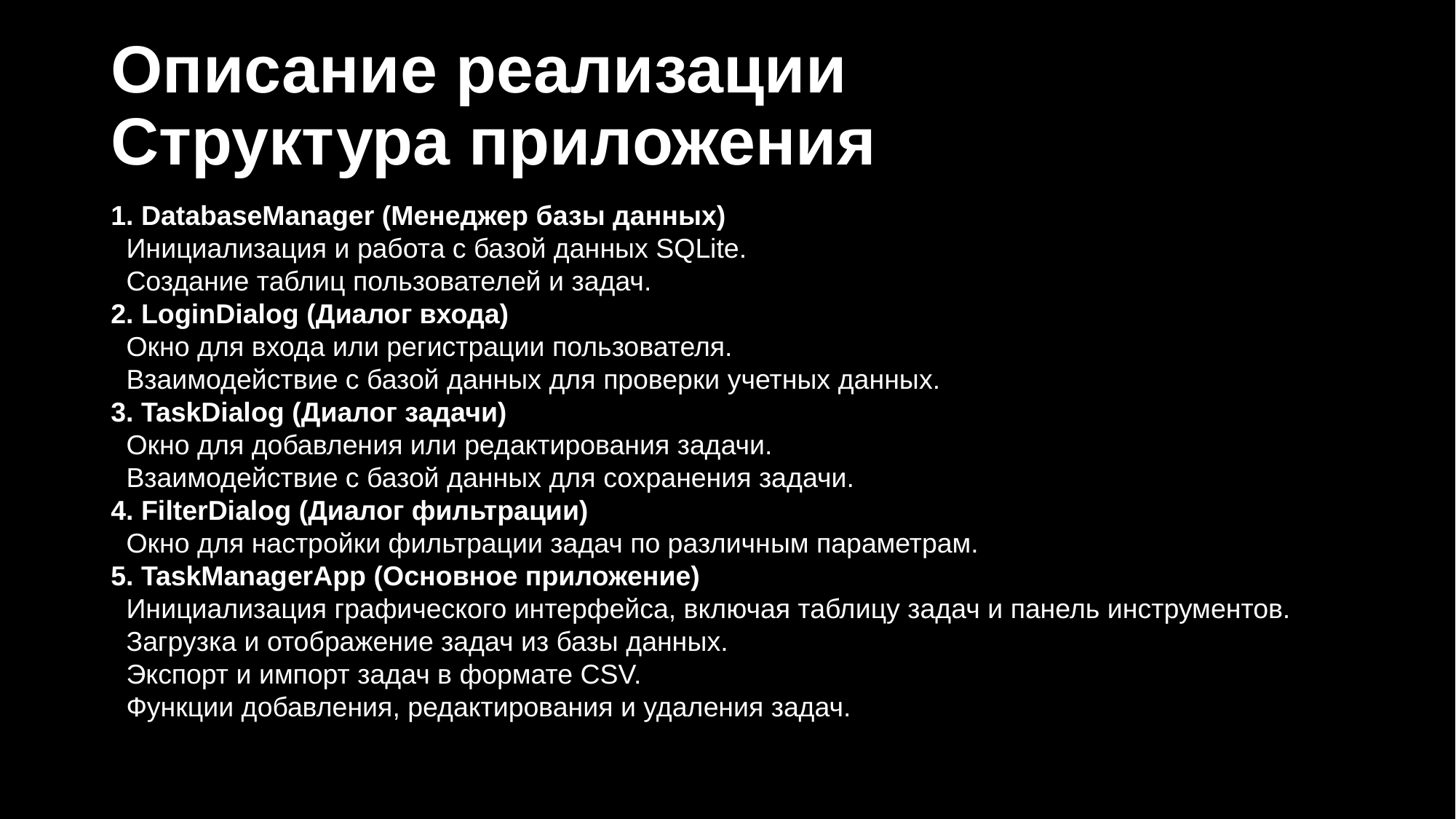

# Описание реализации Структура приложения
1. DatabaseManager (Менеджер базы данных)
  Инициализация и работа с базой данных SQLite.
  Создание таблиц пользователей и задач.
2. LoginDialog (Диалог входа)
  Окно для входа или регистрации пользователя.
  Взаимодействие с базой данных для проверки учетных данных.
3. TaskDialog (Диалог задачи)
  Окно для добавления или редактирования задачи.
  Взаимодействие с базой данных для сохранения задачи.
4. FilterDialog (Диалог фильтрации)
  Окно для настройки фильтрации задач по различным параметрам.
5. TaskManagerApp (Основное приложение)
  Инициализация графического интерфейса, включая таблицу задач и панель инструментов.
  Загрузка и отображение задач из базы данных.
  Экспорт и импорт задач в формате CSV.
  Функции добавления, редактирования и удаления задач.